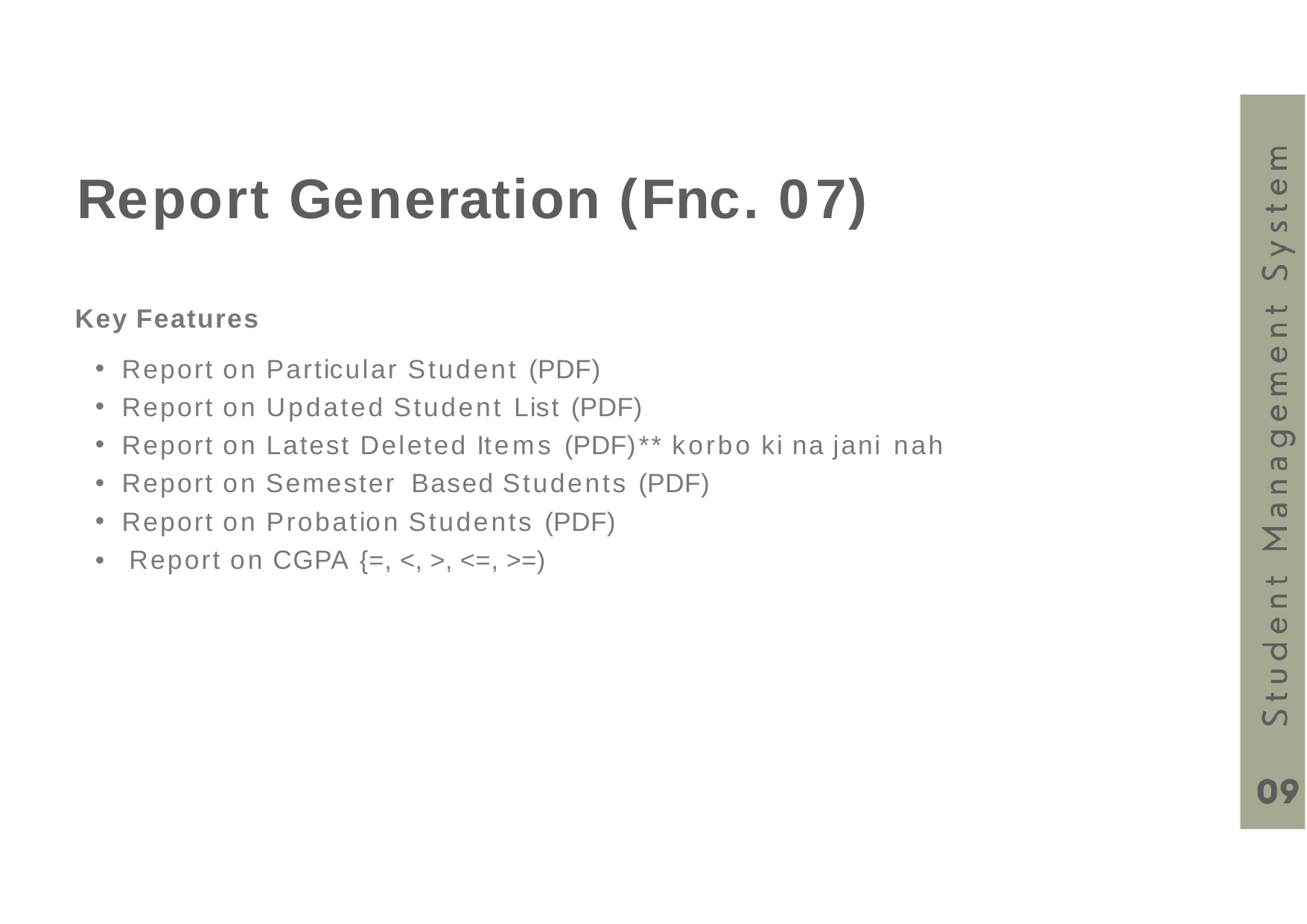

# Report Generation (Fnc. 07)
Key Features
Report on Particular Student (PDF)
Report on Updated Student List (PDF)
Report on Latest Deleted Items (PDF)** korbo ki na jani nah
Report on Semester  Based Students (PDF)
Report on Probation Students (PDF)
•  Report on CGPA {=, <, >, <=, >=)